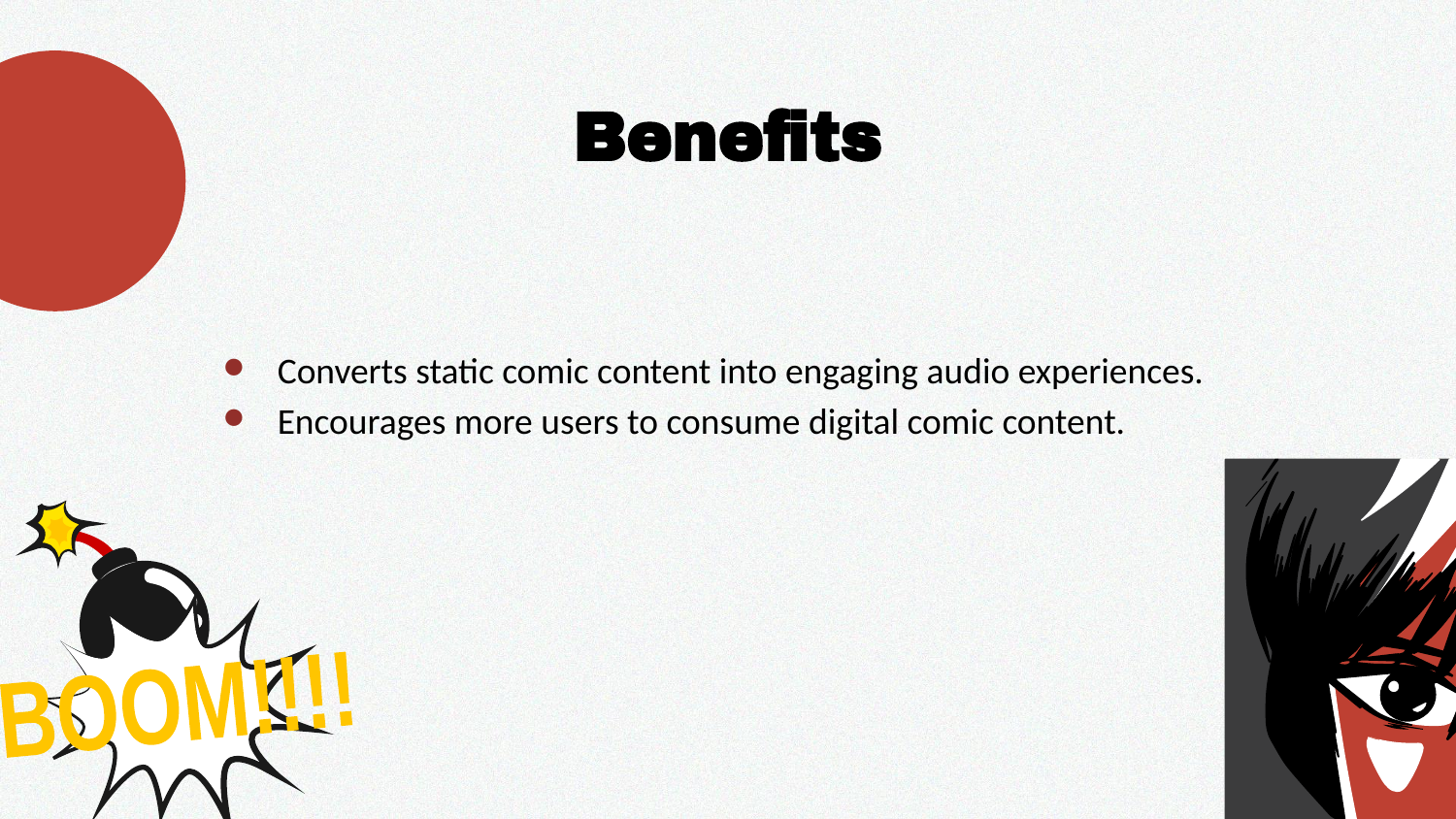

# Benefits
Converts static comic content into engaging audio experiences.
Encourages more users to consume digital comic content.

BOOM!!!!